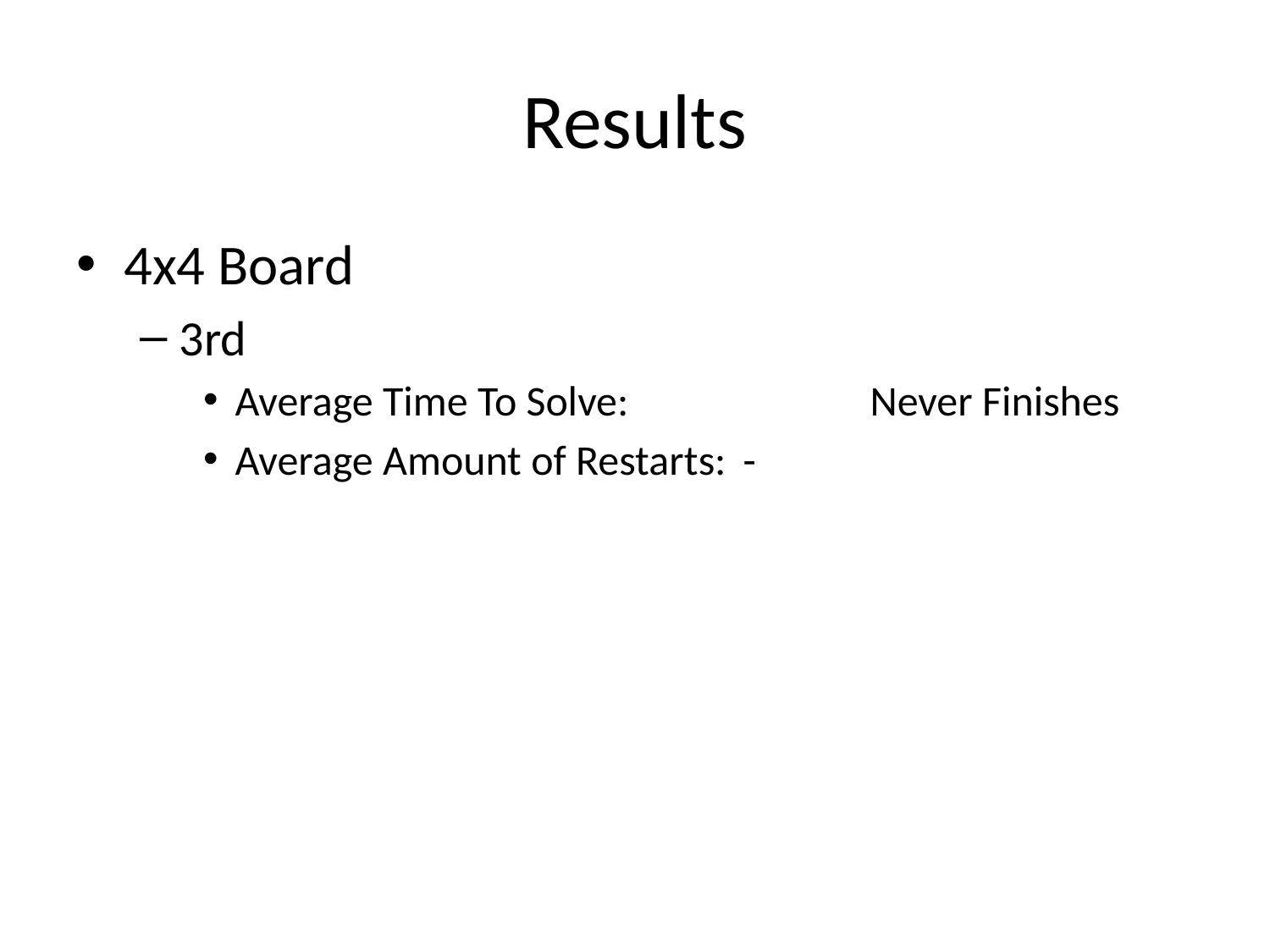

# Results
4x4 Board
3rd
Average Time To Solve:		Never Finishes
Average Amount of Restarts:	-